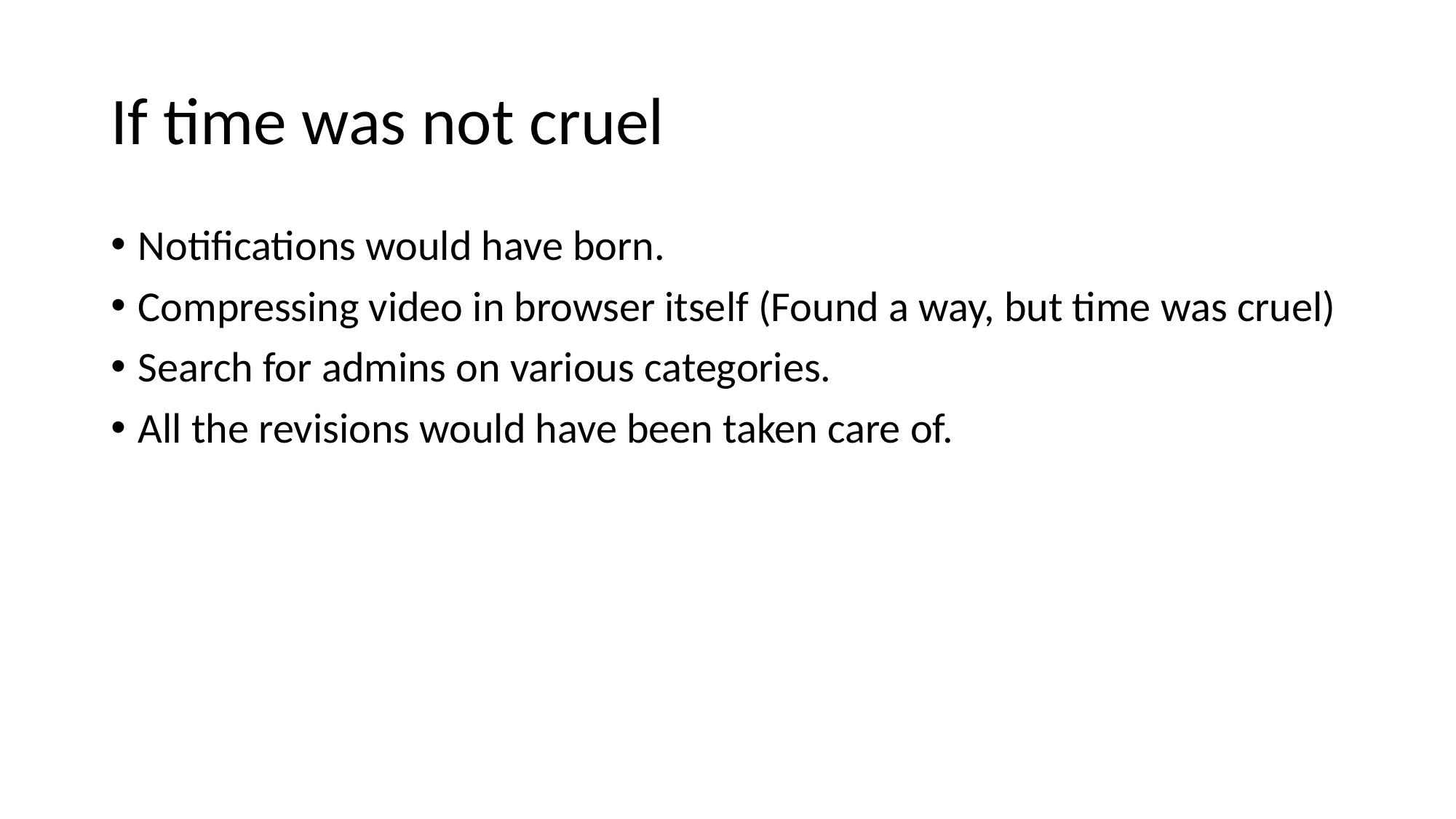

# If time was not cruel
Notifications would have born.
Compressing video in browser itself (Found a way, but time was cruel)
Search for admins on various categories.
All the revisions would have been taken care of.